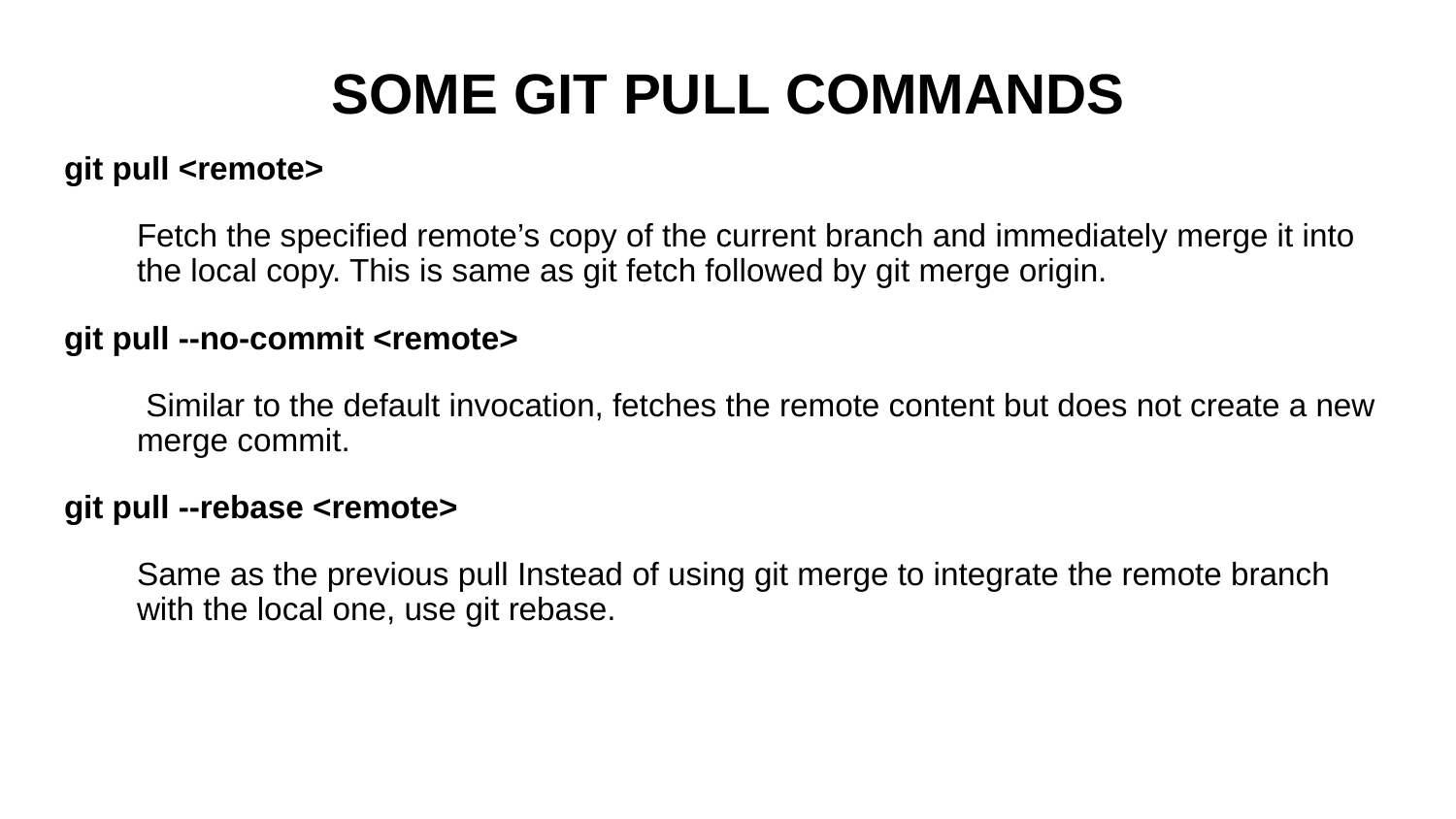

# SOME GIT PULL COMMANDS
git pull <remote>
Fetch the specified remote’s copy of the current branch and immediately merge it into the local copy. This is same as git fetch followed by git merge origin.
git pull --no-commit <remote>
 Similar to the default invocation, fetches the remote content but does not create a new merge commit.
git pull --rebase <remote>
Same as the previous pull Instead of using git merge to integrate the remote branch with the local one, use git rebase.